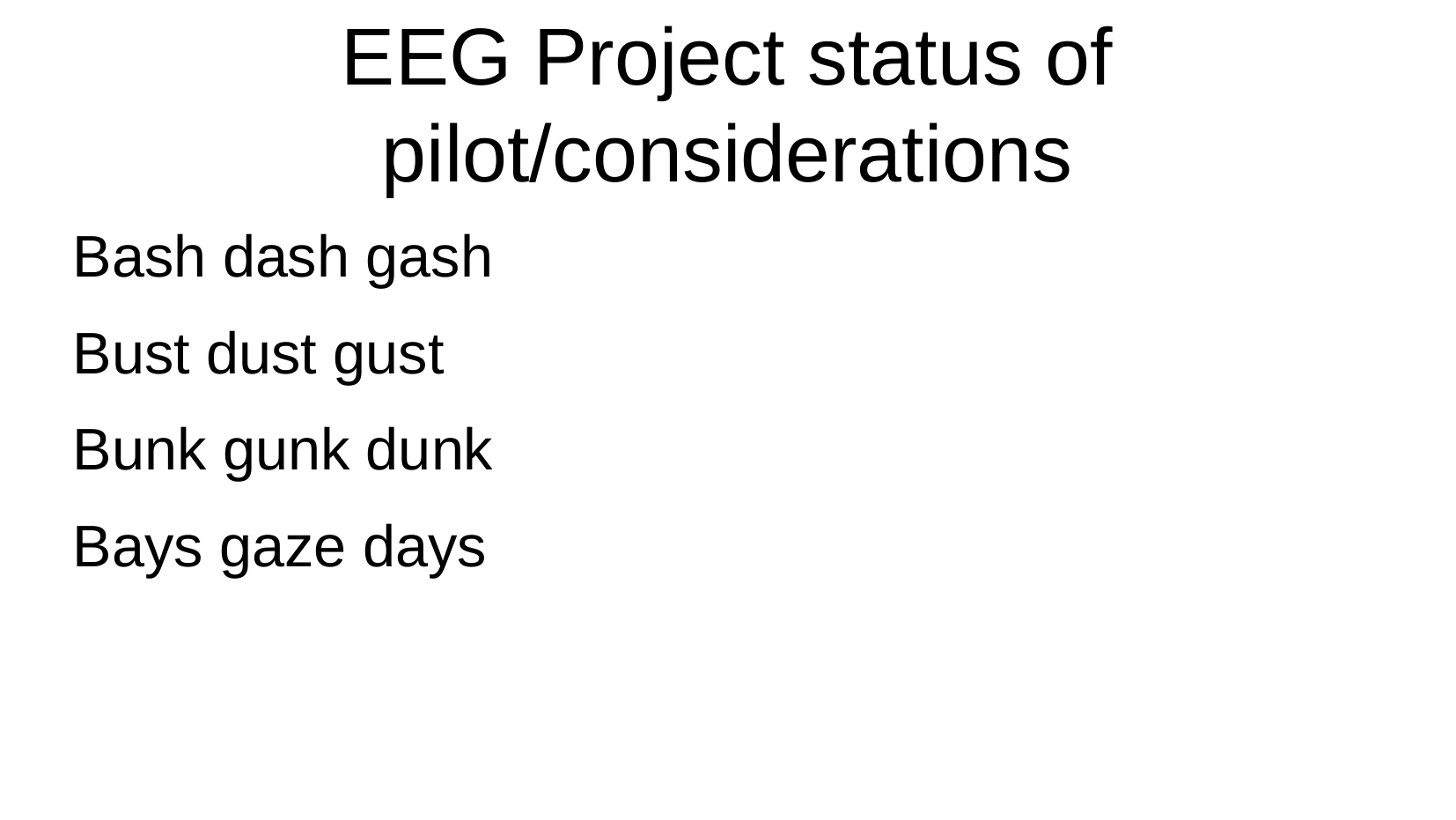

EEG Project status of pilot/considerations
Bash dash gash
Bust dust gust
Bunk gunk dunk
Bays gaze days